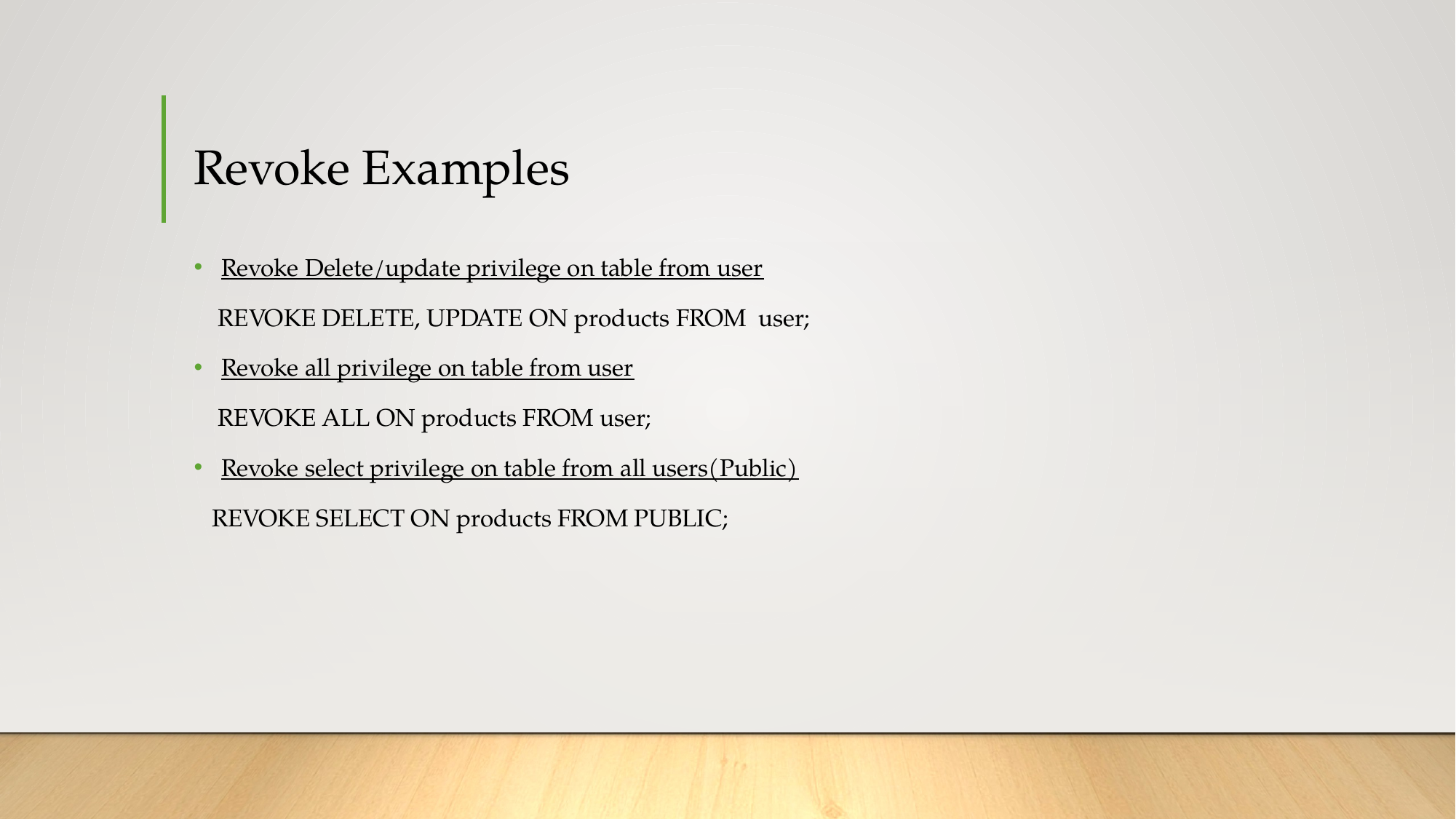

# Revoke Examples
Revoke Delete/update privilege on table from user
    REVOKE DELETE, UPDATE ON products FROM  user;
Revoke all privilege on table from user
    REVOKE ALL ON products FROM user;
Revoke select privilege on table from all users(Public)
   REVOKE SELECT ON products FROM PUBLIC;